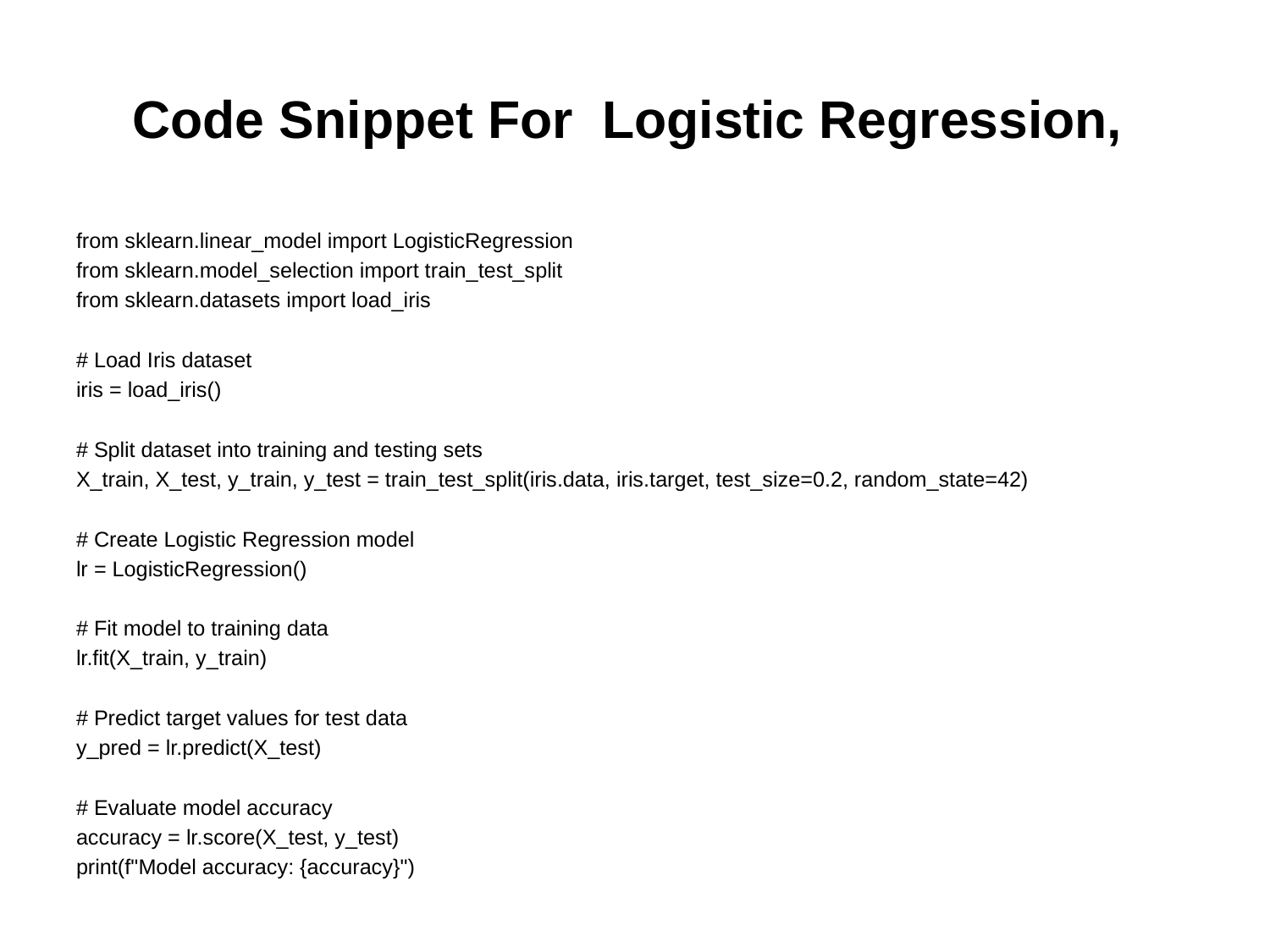

# Code Snippet For  Logistic Regression,

from sklearn.linear_model import LogisticRegression
from sklearn.model_selection import train_test_split
from sklearn.datasets import load_iris

# Load Iris dataset
iris = load_iris()

# Split dataset into training and testing sets
X_train, X_test, y_train, y_test = train_test_split(iris.data, iris.target, test_size=0.2, random_state=42)

# Create Logistic Regression model
lr = LogisticRegression()

# Fit model to training data
lr.fit(X_train, y_train)

# Predict target values for test data
y_pred = lr.predict(X_test)

# Evaluate model accuracy
accuracy = lr.score(X_test, y_test)
print(f"Model accuracy: {accuracy}")